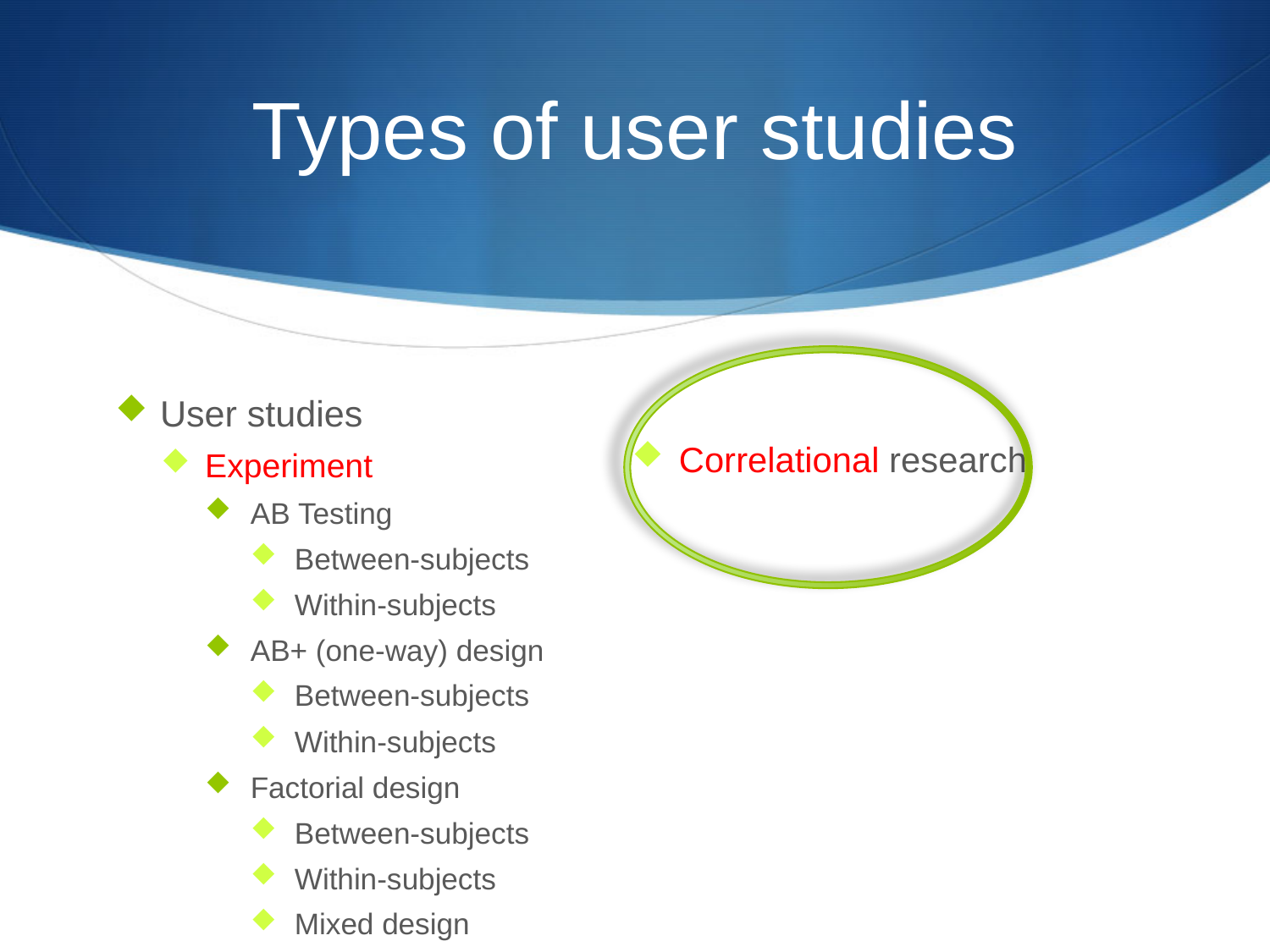

# Types of user studies

User studies
Experiment
AB Testing
Between-subjects
Within-subjects
AB+ (one-way) design
Between-subjects
Within-subjects
Factorial design
Between-subjects
Within-subjects
Mixed design
Correlational research